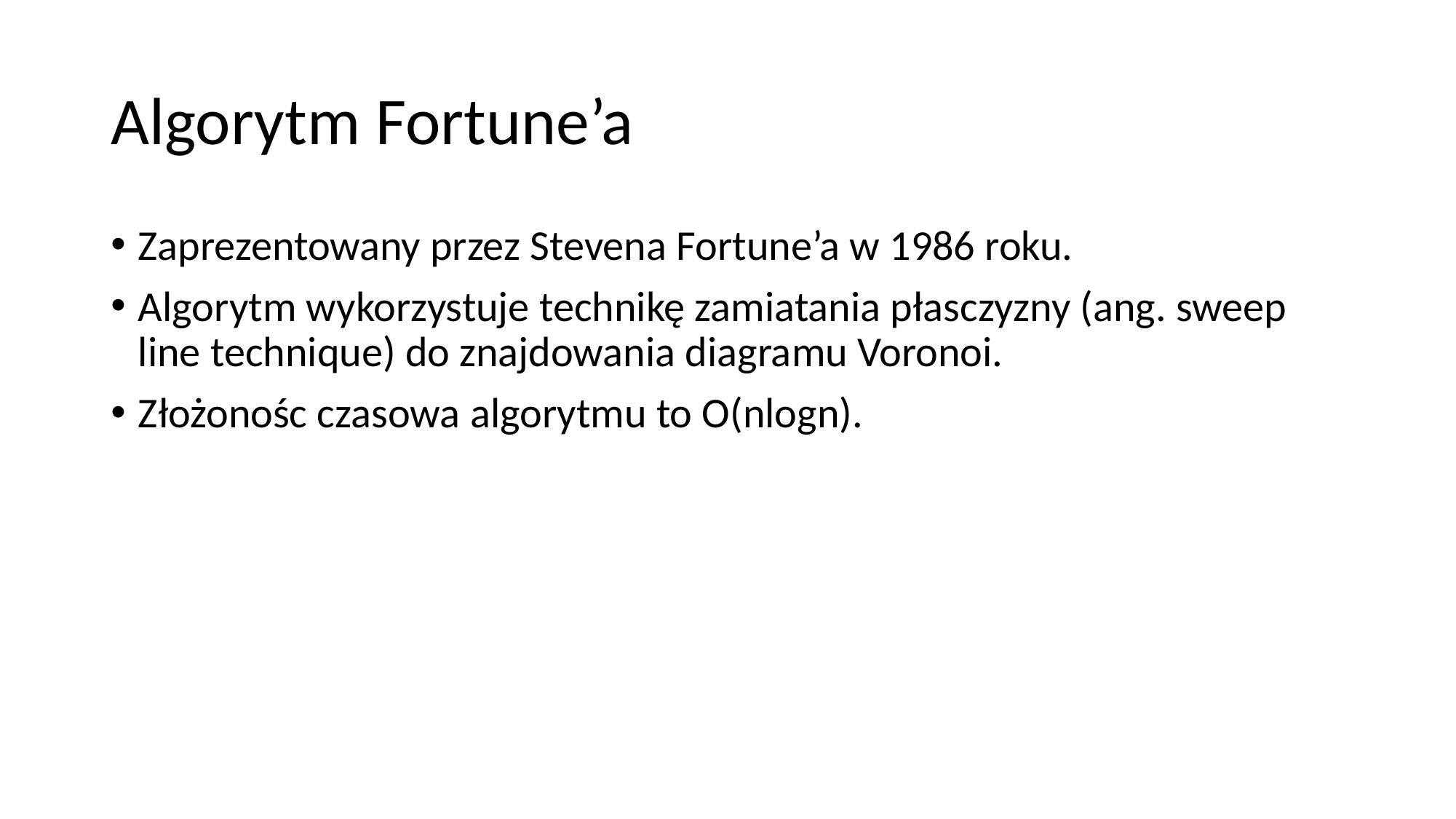

# Algorytm Fortune’a
Zaprezentowany przez Stevena Fortune’a w 1986 roku.
Algorytm wykorzystuje technikę zamiatania płasczyzny (ang. sweep line technique) do znajdowania diagramu Voronoi.
Złożonośc czasowa algorytmu to O(nlogn).